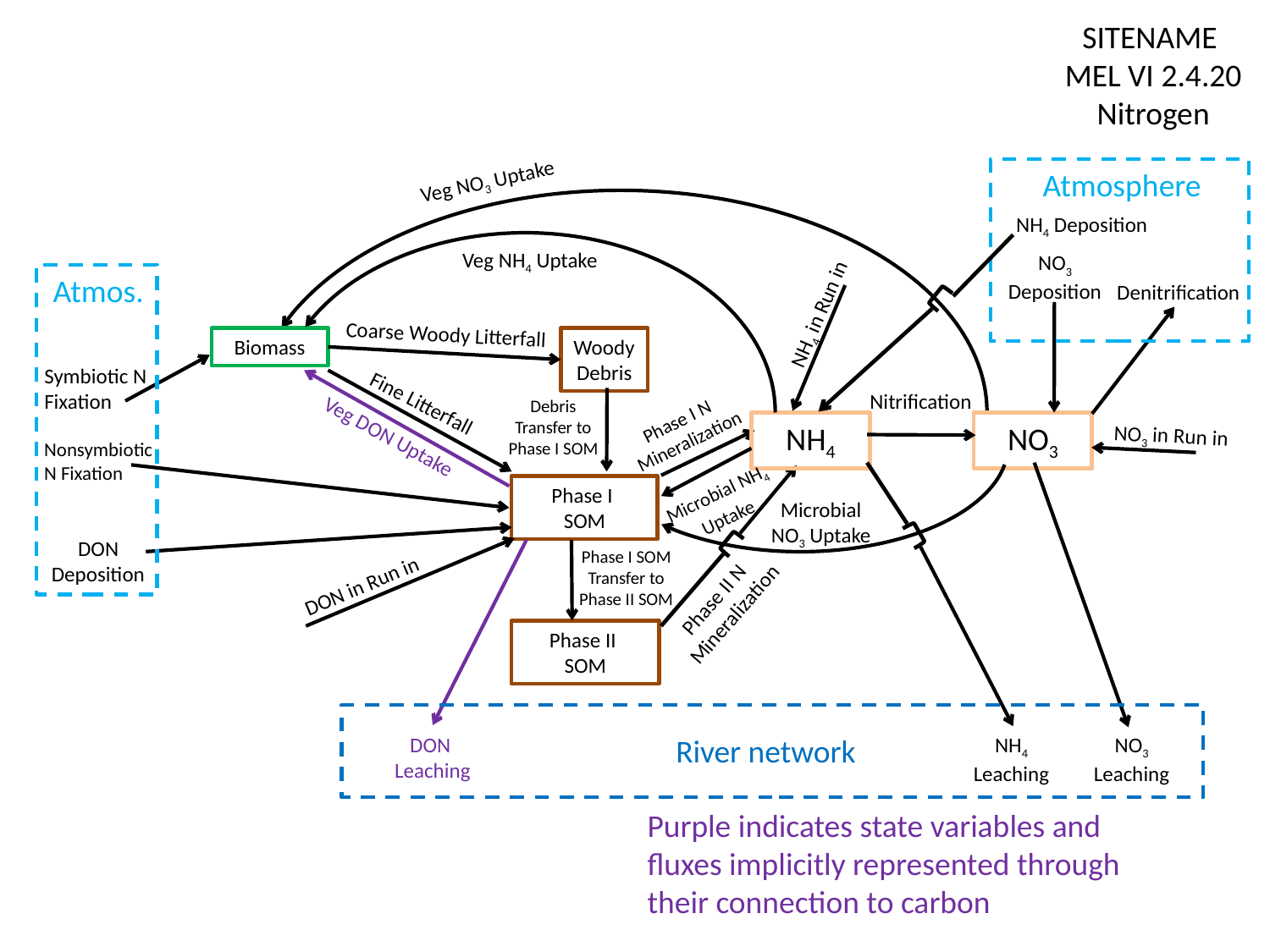

SITENAME
MEL VI 2.4.20
Nitrogen

Atmosphere
Veg NO3 Uptake

NH4 Deposition

Veg NH4 Uptake
NO3 Deposition

Atmos.
Denitrification
NH4 in Run in

Coarse Woody Litterfall
Biomass
Woody Debris

Symbiotic N Fixation
Nitrification
Fine Litterfall
Debris Transfer to Phase I SOM
Phase I N
Mineralization
NH4
NO3
NO3 in Run in
Veg DON Uptake
Nonsymbiotic N Fixation
Microbial NH4 Uptake
Phase I
SOM
Microbial NO3 Uptake

DON Deposition

Phase I SOM Transfer to Phase II SOM
  DON in Run in
Phase II N
Mineralization
Phase II
SOM

DON
Leaching
River network
NH4 Leaching
NO3 Leaching
Purple indicates state variables and fluxes implicitly represented through their connection to carbon